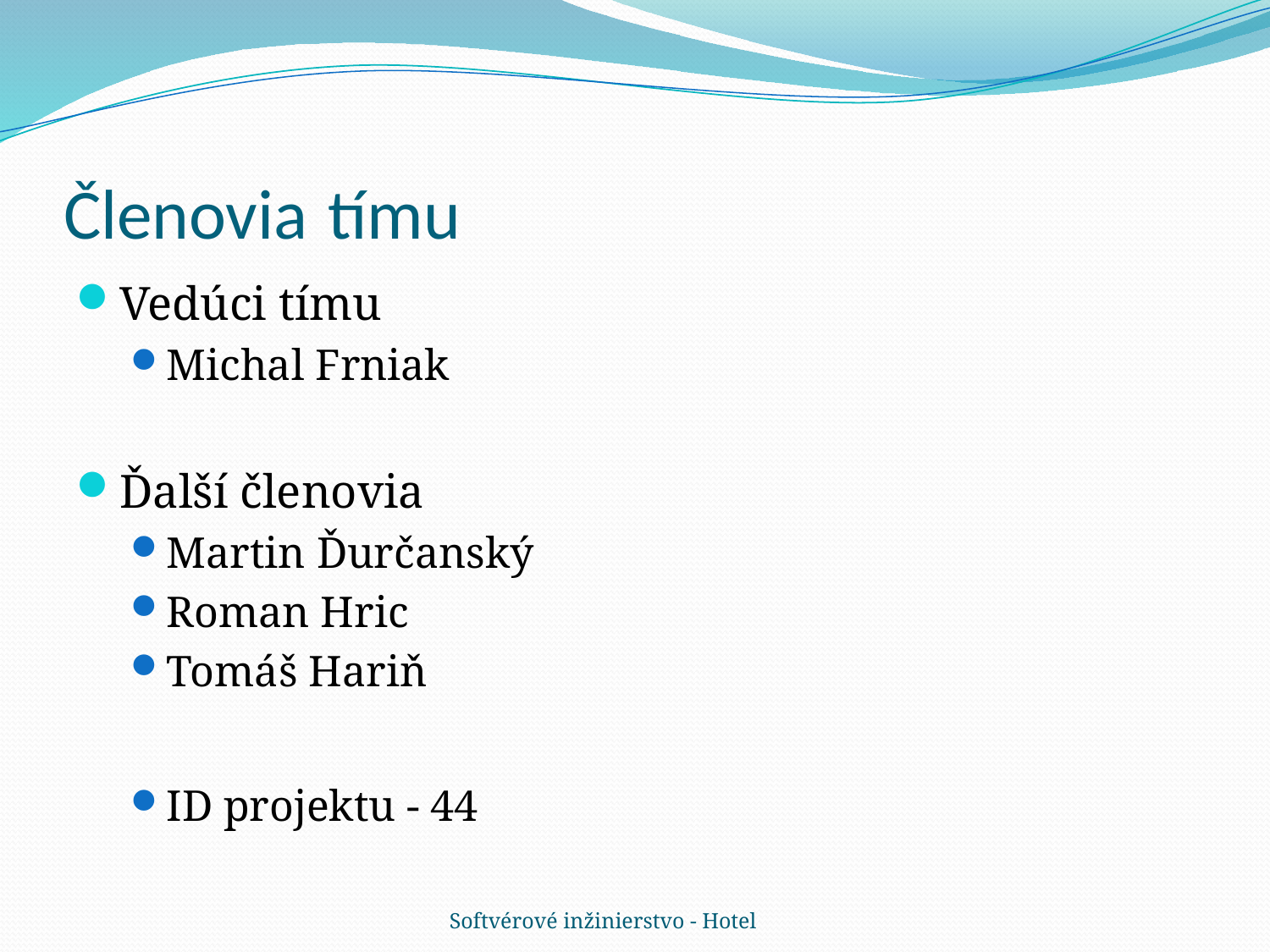

# Členovia tímu
Vedúci tímu
Michal Frniak

Ďalší členovia
Martin Ďurčanský
Roman Hric
Tomáš Hariň

ID projektu - 44
Softvérové inžinierstvo - Hotel